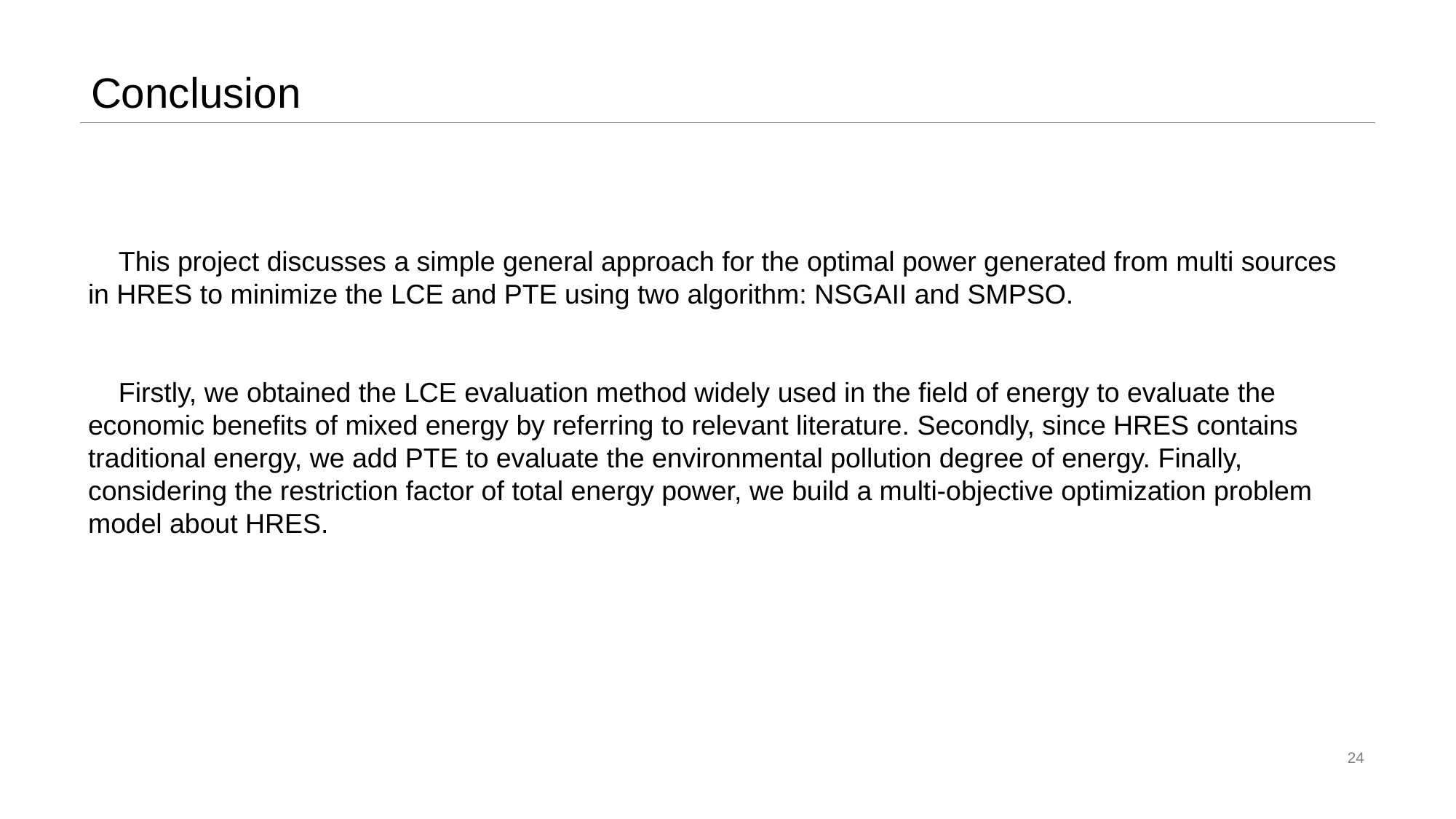

# Conclusion
    This project discusses a simple general approach for the optimal power generated from multi sources in HRES to minimize the LCE and PTE using two algorithm: NSGAII and SMPSO.

    Firstly, we obtained the LCE evaluation method widely used in the field of energy to evaluate the economic benefits of mixed energy by referring to relevant literature. Secondly, since HRES contains traditional energy, we add PTE to evaluate the environmental pollution degree of energy. Finally, considering the restriction factor of total energy power, we build a multi-objective optimization problem model about HRES.

24